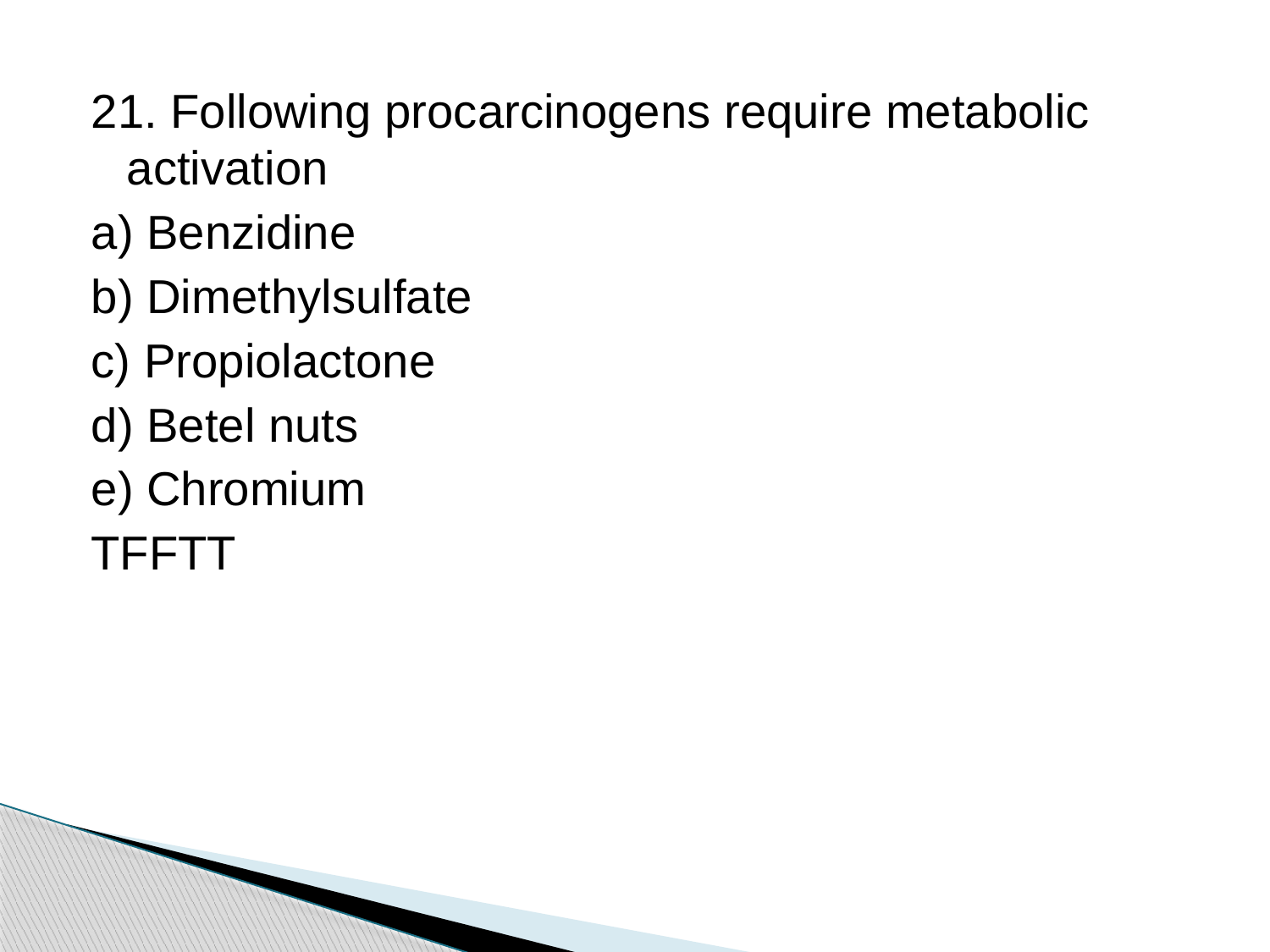

21. Following procarcinogens require metabolic activation
a) Benzidine
b) Dimethylsulfate
c) Propiolactone
d) Betel nuts
e) Chromium
TFFTT